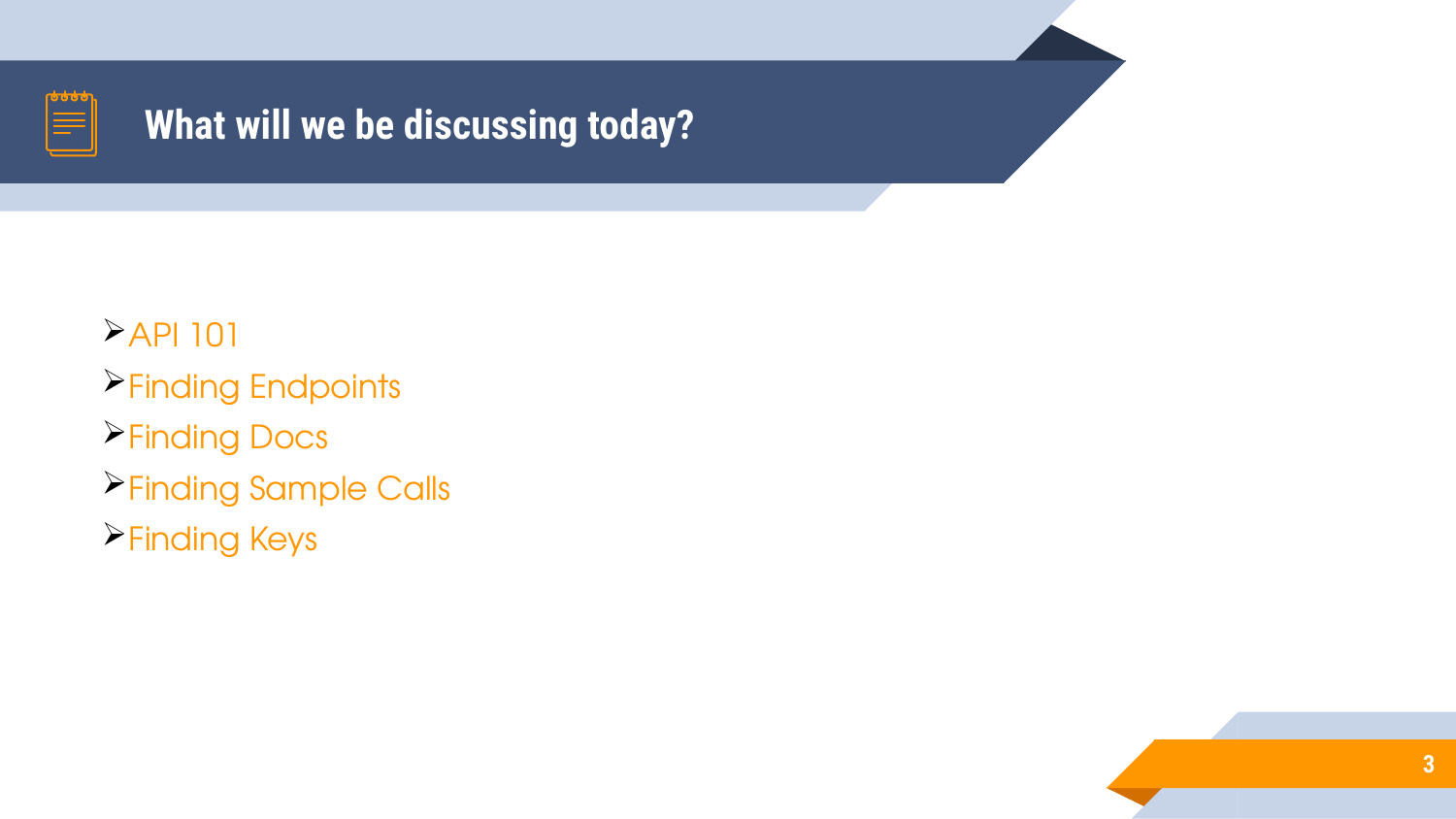

# What will we be discussing today?

API 101
Finding Endpoints
Finding Docs
Finding Sample Calls
Finding Keys

3